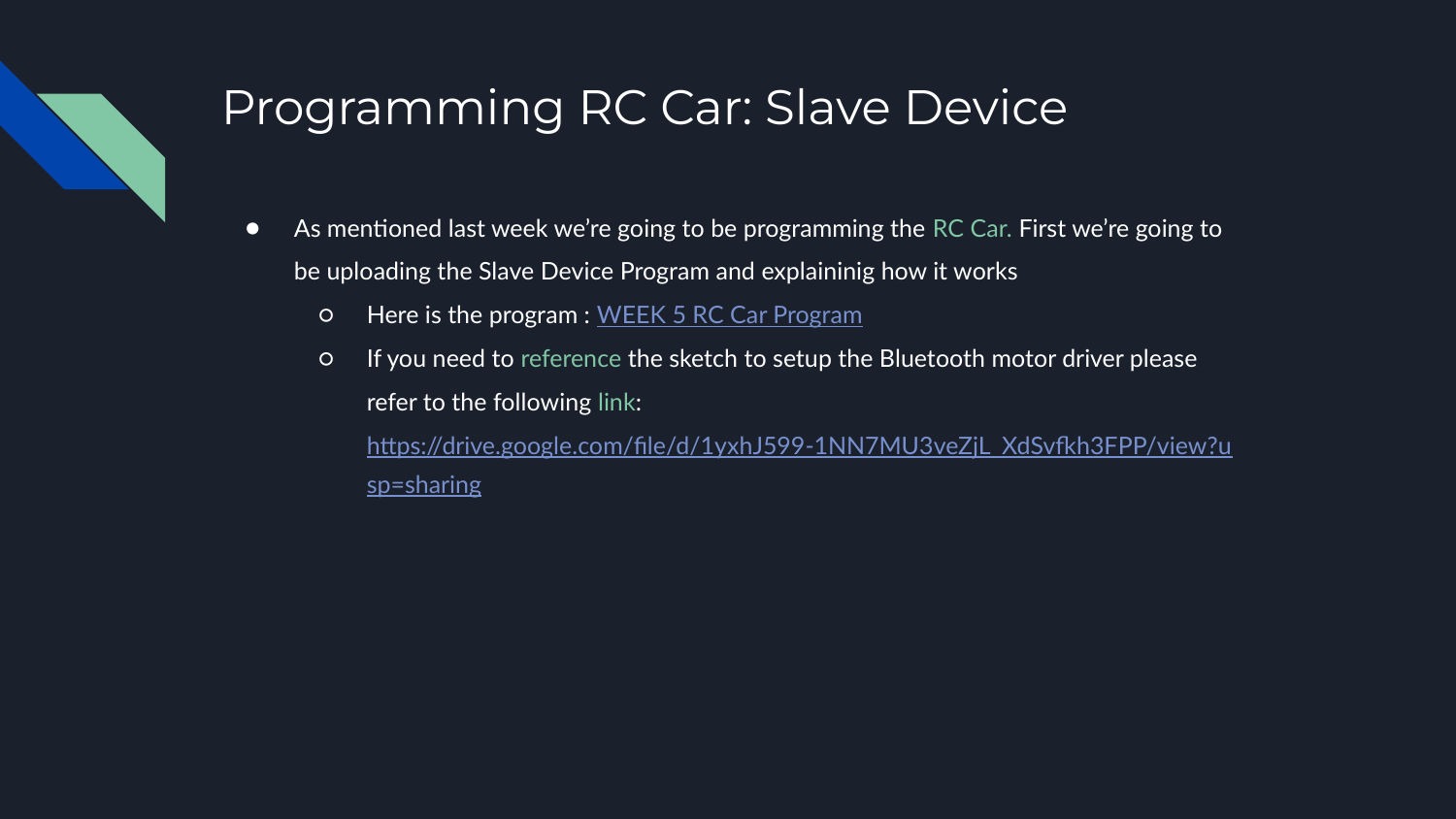

# Programming RC Car: Slave Device
As mentioned last week we’re going to be programming the RC Car. First we’re going to be uploading the Slave Device Program and explaininig how it works
Here is the program : WEEK 5 RC Car Program
If you need to reference the sketch to setup the Bluetooth motor driver please refer to the following link: https://drive.google.com/file/d/1yxhJ599-1NN7MU3veZjL_XdSvfkh3FPP/view?usp=sharing